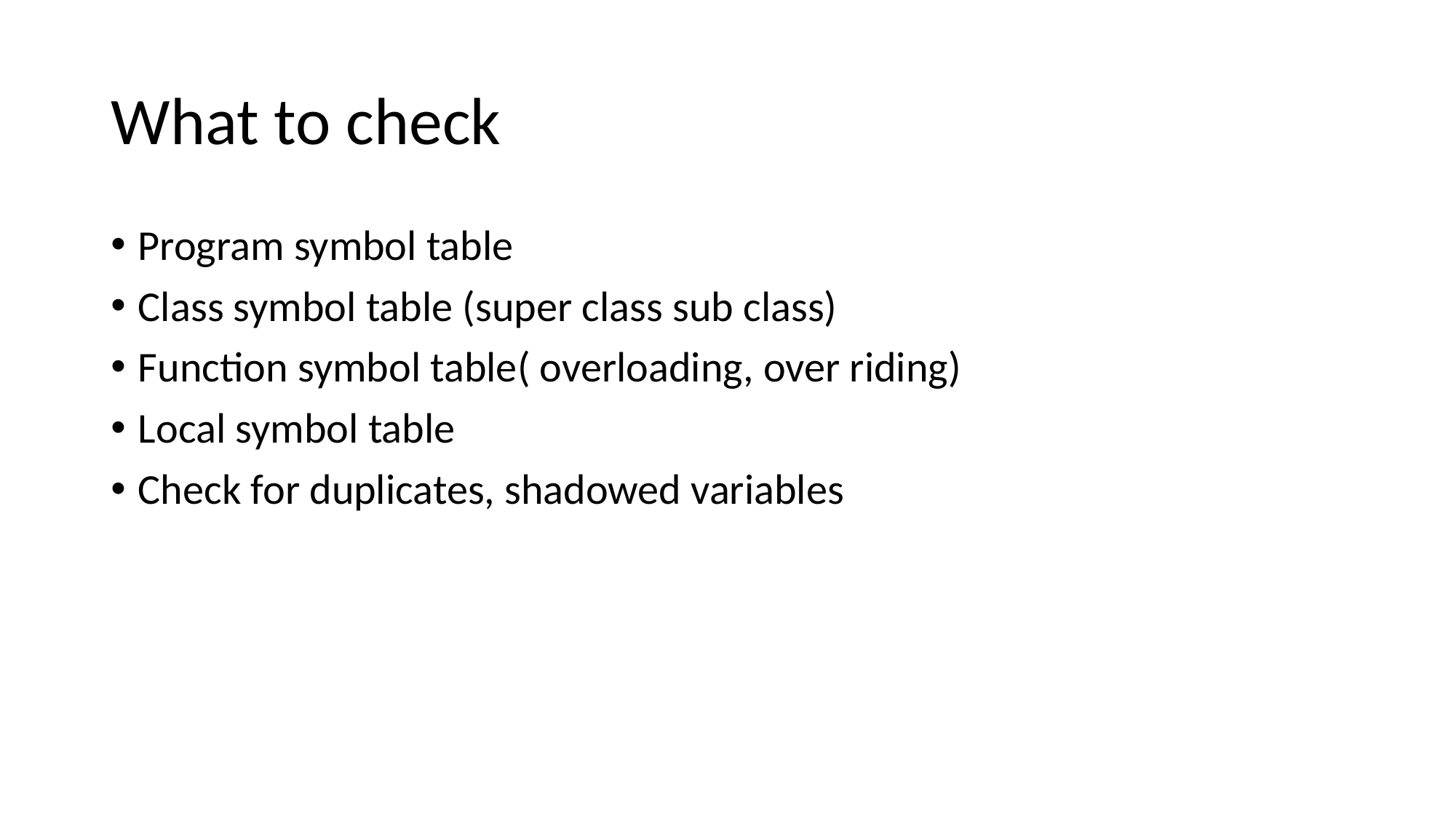

# What to check
Program symbol table
Class symbol table (super class sub class)
Function symbol table( overloading, over riding)
Local symbol table
Check for duplicates, shadowed variables